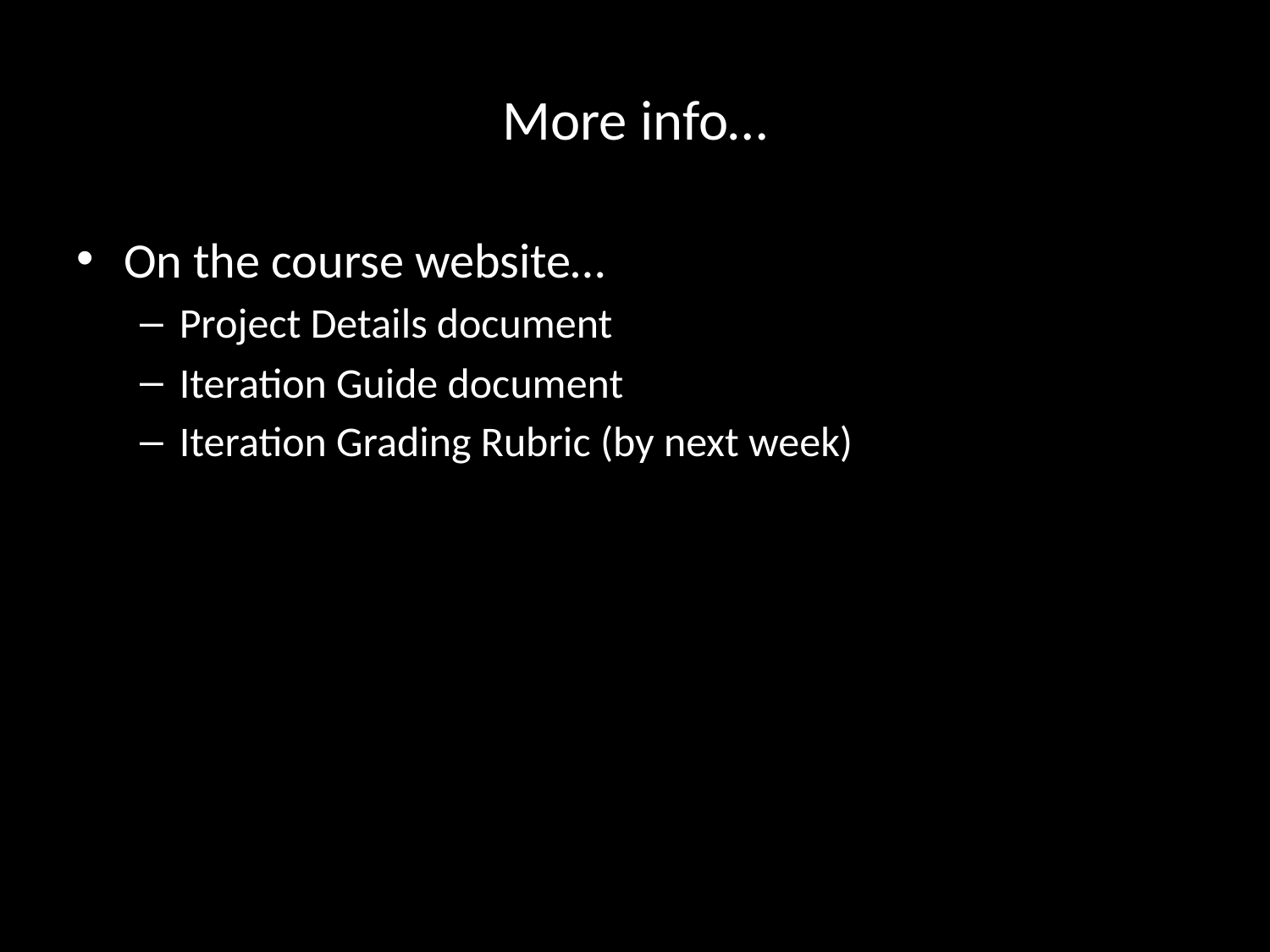

# More info…
On the course website…
Project Details document
Iteration Guide document
Iteration Grading Rubric (by next week)